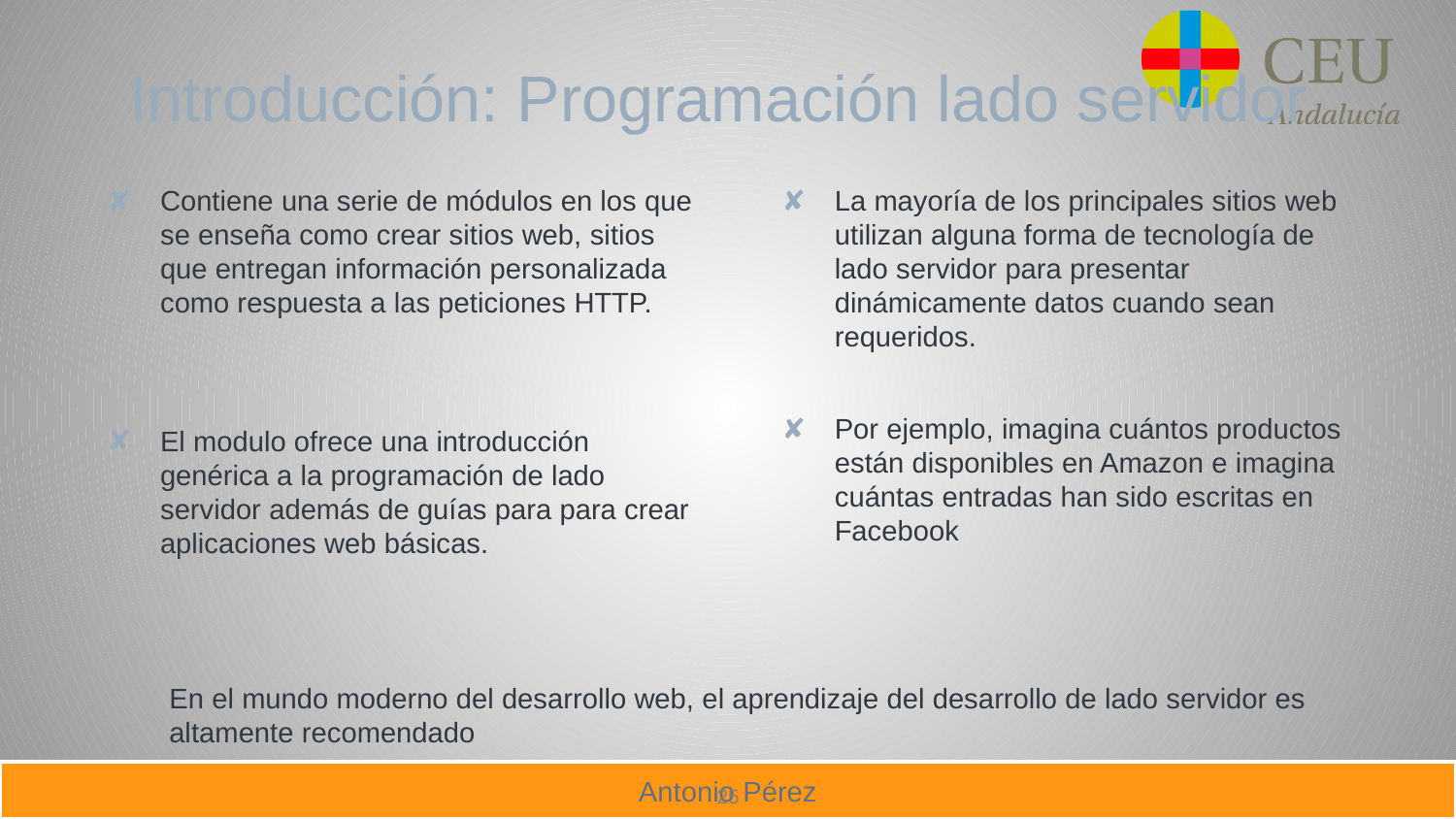

# Introducción: Programación lado servidor
Contiene una serie de módulos en los que se enseña como crear sitios web, sitios que entregan información personalizada como respuesta a las peticiones HTTP.

El modulo ofrece una introducción genérica a la programación de lado servidor además de guías para para crear aplicaciones web básicas.
La mayoría de los principales sitios web utilizan alguna forma de tecnología de lado servidor para presentar dinámicamente datos cuando sean requeridos.

Por ejemplo, imagina cuántos productos están disponibles en Amazon e imagina cuántas entradas han sido escritas en Facebook
En el mundo moderno del desarrollo web, el aprendizaje del desarrollo de lado servidor es altamente recomendado
25